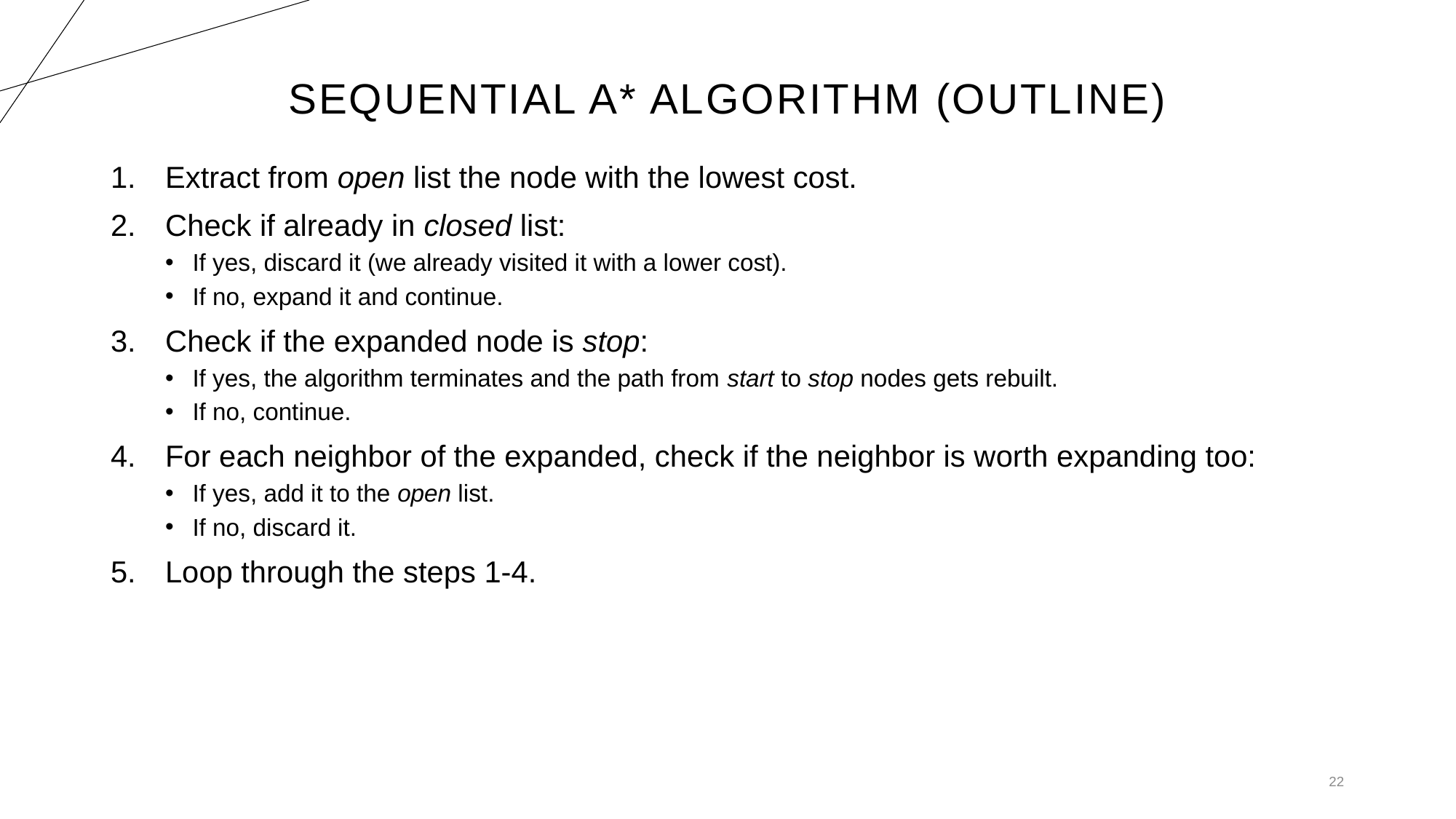

# Sequential A* algorithm (outline)
Extract from open list the node with the lowest cost.
Check if already in closed list:
If yes, discard it (we already visited it with a lower cost).
If no, expand it and continue.
Check if the expanded node is stop:
If yes, the algorithm terminates and the path from start to stop nodes gets rebuilt.
If no, continue.
For each neighbor of the expanded, check if the neighbor is worth expanding too:
If yes, add it to the open list.
If no, discard it.
Loop through the steps 1-4.
22